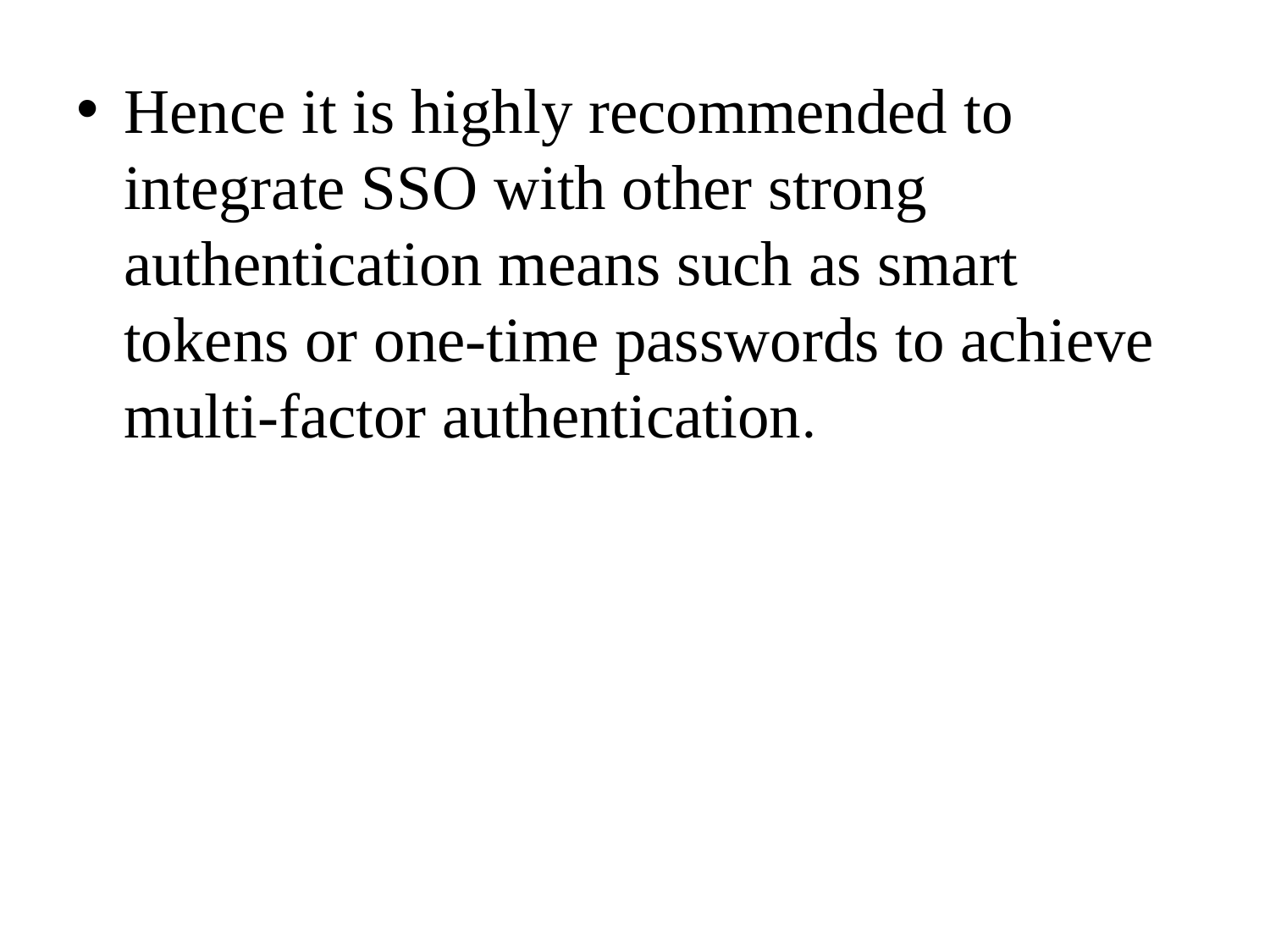

Hence it is highly recommended to integrate SSO with other strong authentication means such as smart tokens or one-time passwords to achieve multi-factor authentication.